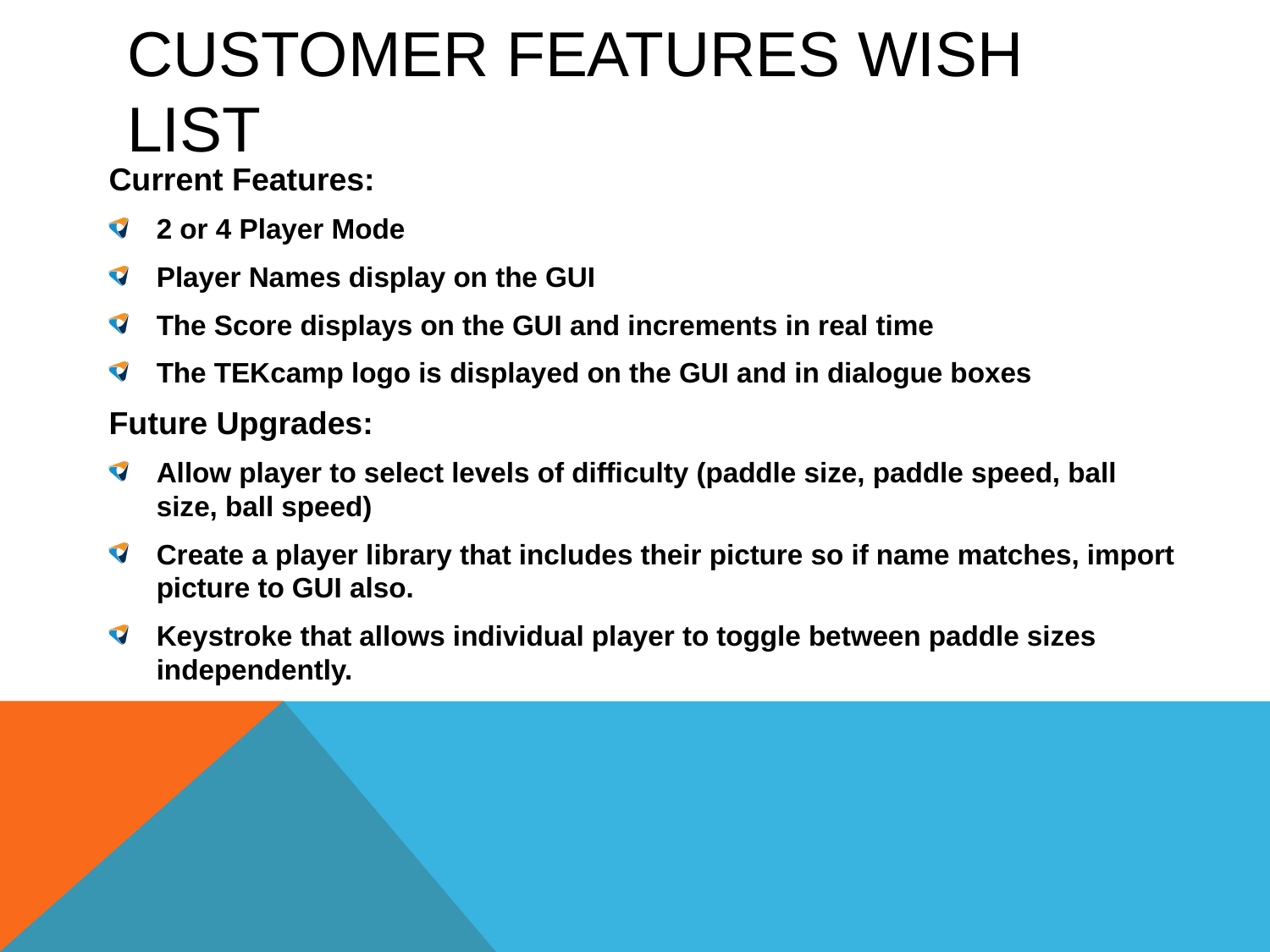

# Customer Features Wish List
Current Features:
2 or 4 Player Mode
Player Names display on the GUI
The Score displays on the GUI and increments in real time
The TEKcamp logo is displayed on the GUI and in dialogue boxes
Future Upgrades:
Allow player to select levels of difficulty (paddle size, paddle speed, ball size, ball speed)
Create a player library that includes their picture so if name matches, import picture to GUI also.
Keystroke that allows individual player to toggle between paddle sizes independently.